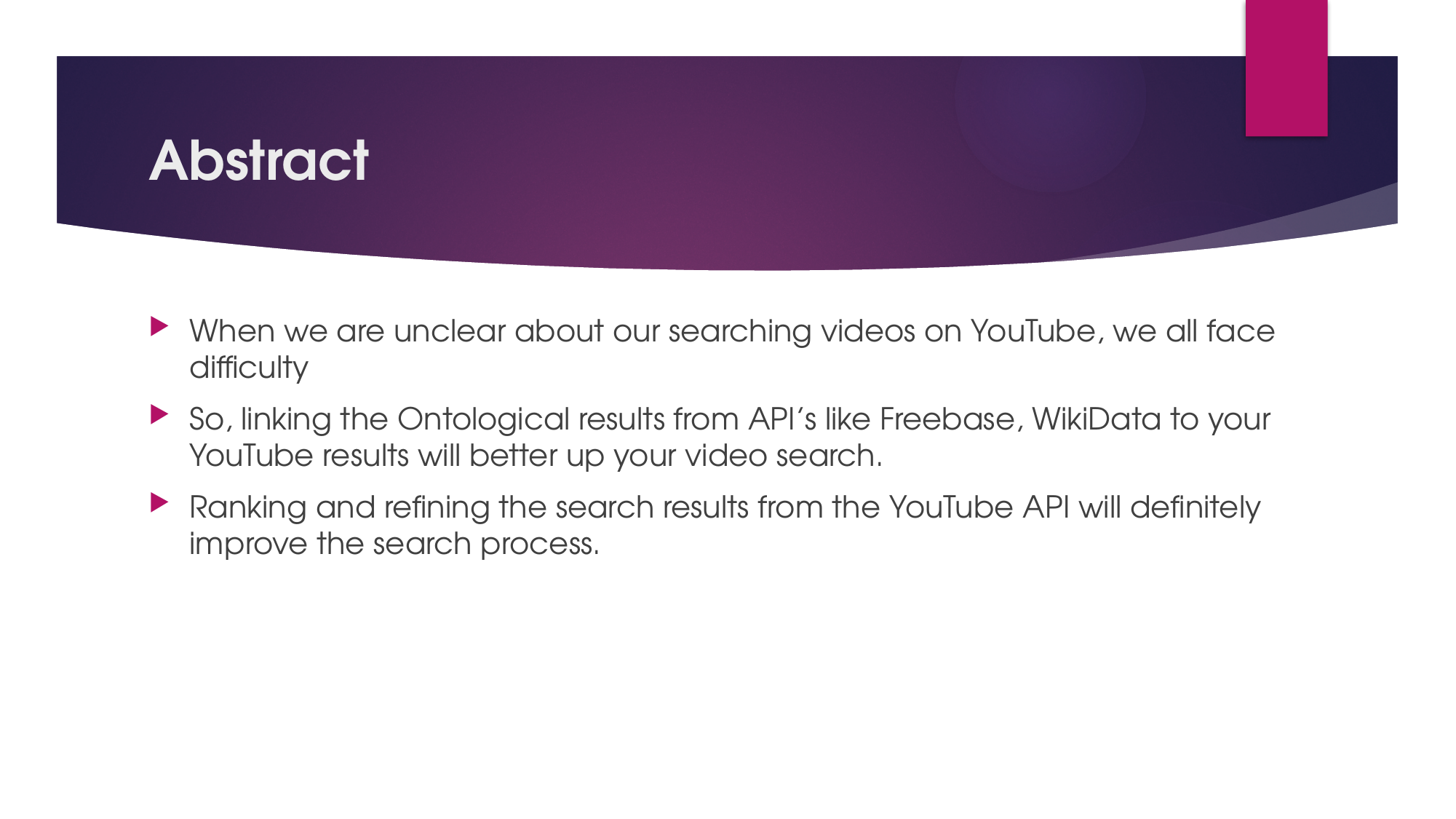

# Abstract
When we are unclear about our searching videos on YouTube, we all face difficulty
So, linking the Ontological results from API’s like Freebase, WikiData to your YouTube results will better up your video search.
Ranking and refining the search results from the YouTube API will definitely improve the search process.